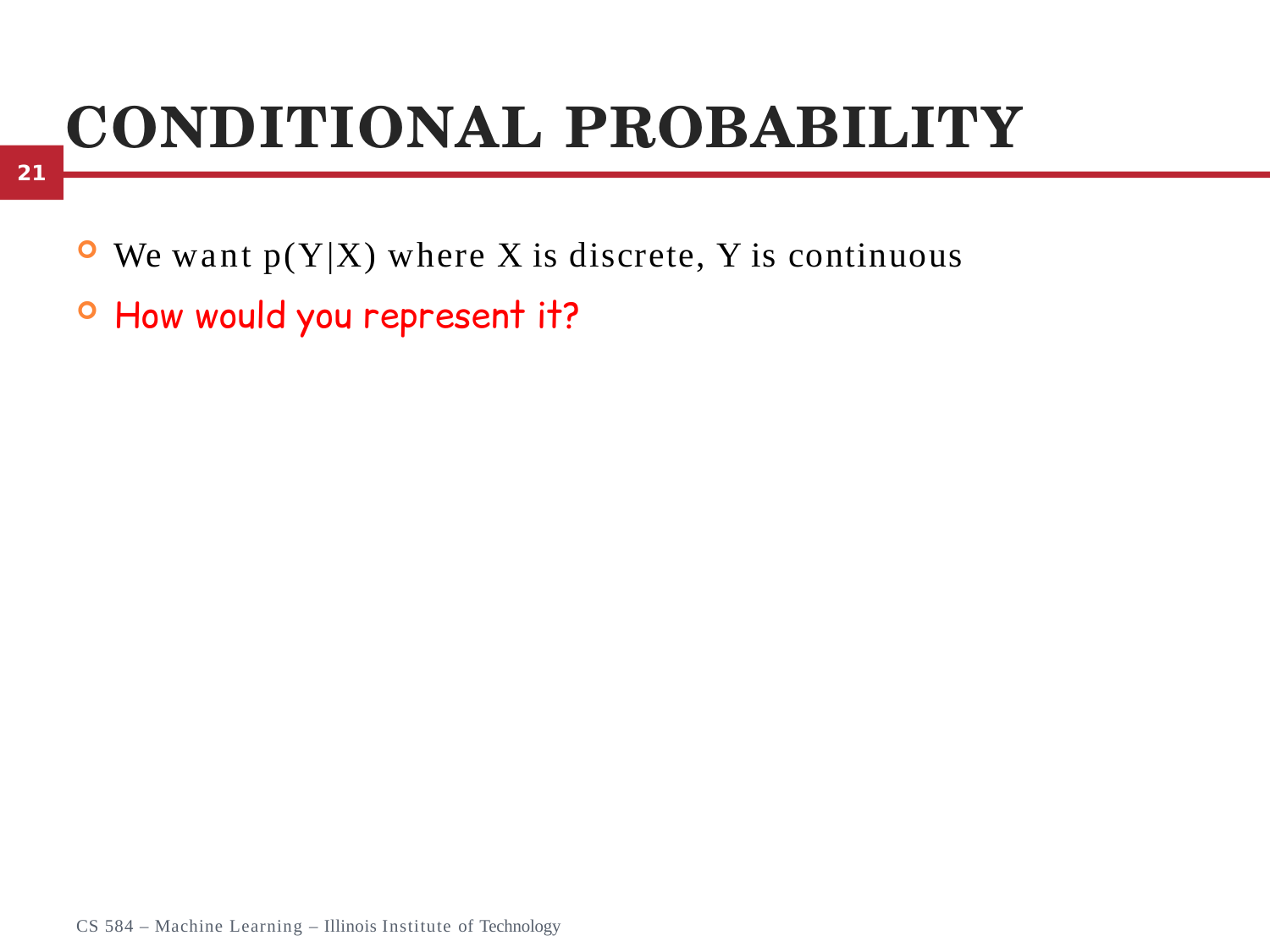

# Conditional Probability
We want p(Y|X) where X is discrete, Y is continuous
How would you represent it?
32
CS 584 – Machine Learning – Illinois Institute of Technology